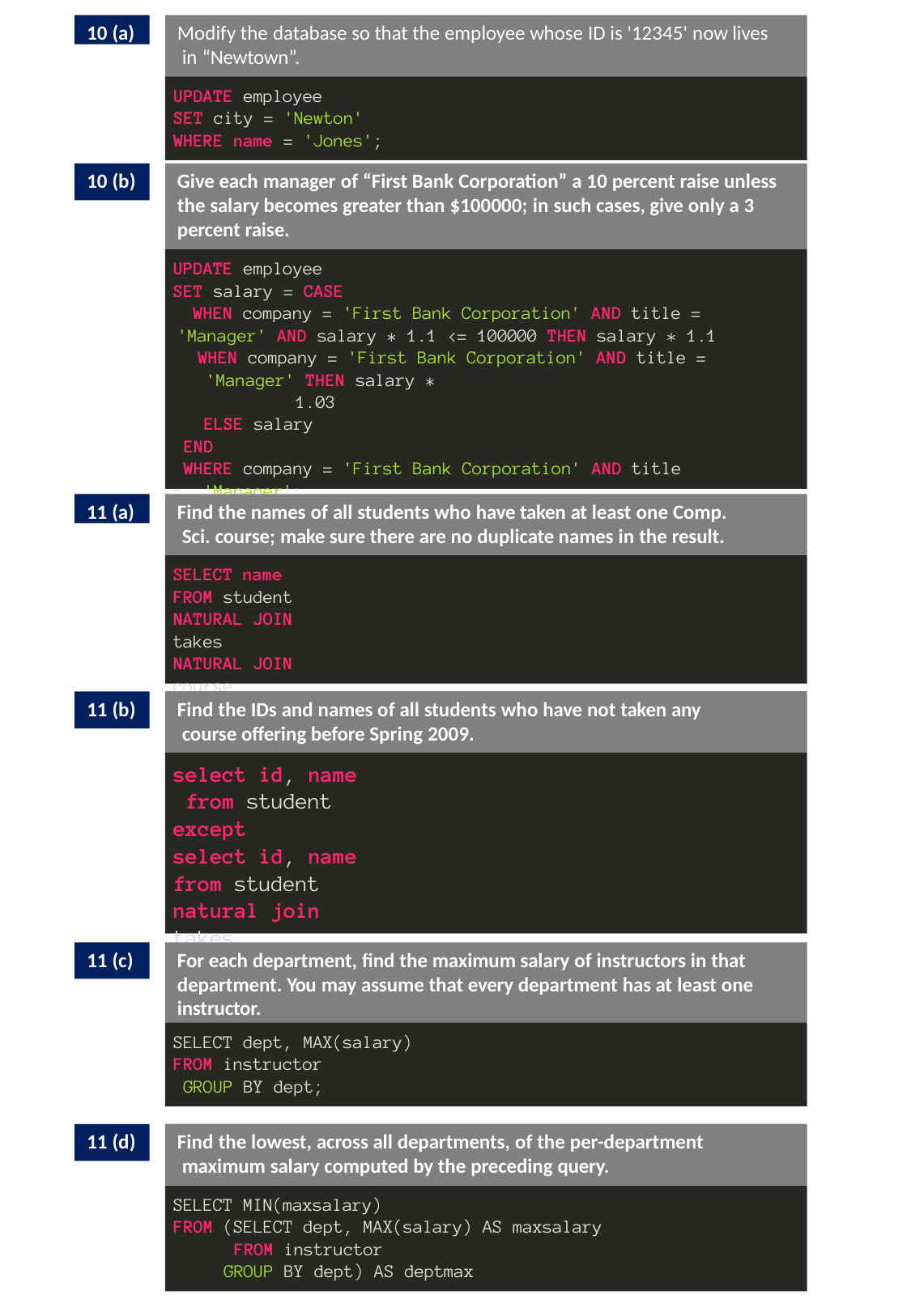

10 (a)

Modify the database so that the employee whose ID is '12345' now lives  in “Newtown”.

UPDATE employee
SET city = 'Newton'
WHERE name = 'Jones';

10 (b)
Give each manager of “First Bank Corporation” a 10 percent raise unless  the salary becomes greater than $100000; in such cases, give only a 3  percent raise.

UPDATE employee
SET salary = CASE
WHEN company = 'First Bank Corporation' AND title =  'Manager' AND salary * 1.1 <= 100000 THEN salary * 1.1  WHEN company = 'First Bank Corporation' AND title =
'Manager' THEN salary * 1.03
ELSE salary
END
WHERE company = 'First Bank Corporation' AND title =  'Manager';
11 (a)

Find the names of all students who have taken at least one Comp.  Sci. course; make sure there are no duplicate names in the result.

SELECT name  FROM student
NATURAL JOIN takes
NATURAL JOIN course
WHERE course.dept = 'Comp. Sci.';

11 (b)
Find the IDs and names of all students who have not taken any  course offering before Spring 2009.

select id, name  from student  except
select id, name
from student natural join takes
where year < 2009

11 (c)
For each department, find the maximum salary of instructors in that  department. You may assume that every department has at least one  instructor.

SELECT dept, MAX(salary)
FROM instructor  GROUP BY dept;

11 (d)
Find the lowest, across all departments, of the per-department  maximum salary computed by the preceding query.

SELECT MIN(maxsalary)
FROM (SELECT dept, MAX(salary) AS maxsalary
FROM instructor
GROUP BY dept) AS deptmax